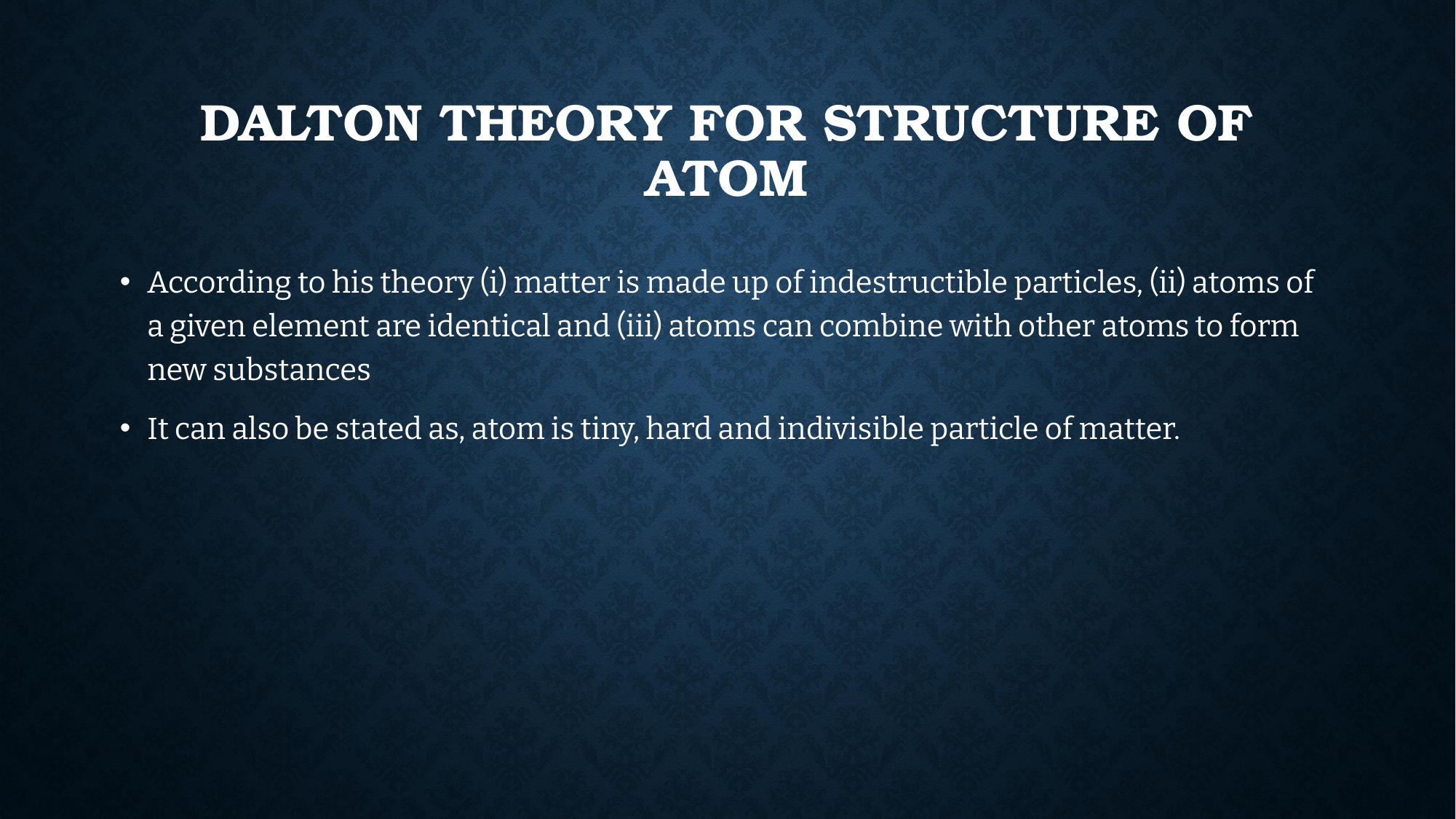

# Dalton theory for structure of atom
According to his theory (i) matter is made up of indestructible particles, (ii) atoms of a given element are identical and (iii) atoms can combine with other atoms to form new substances
It can also be stated as, atom is tiny, hard and indivisible particle of matter.